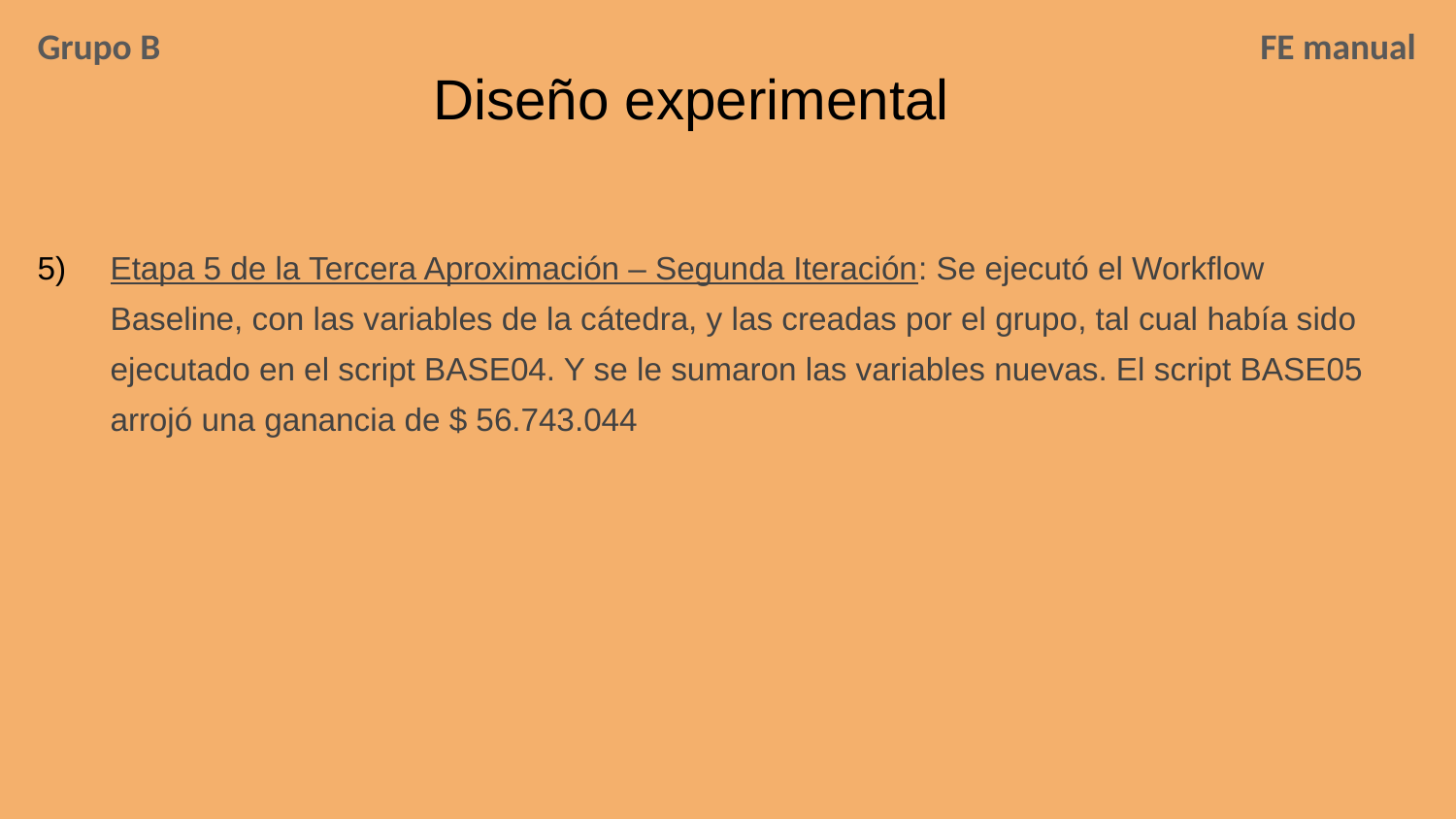

Grupo B
FE manual
# Diseño experimental
Etapa 5 de la Tercera Aproximación – Segunda Iteración: Se ejecutó el Workflow Baseline, con las variables de la cátedra, y las creadas por el grupo, tal cual había sido ejecutado en el script BASE04. Y se le sumaron las variables nuevas. El script BASE05 arrojó una ganancia de $ 56.743.044